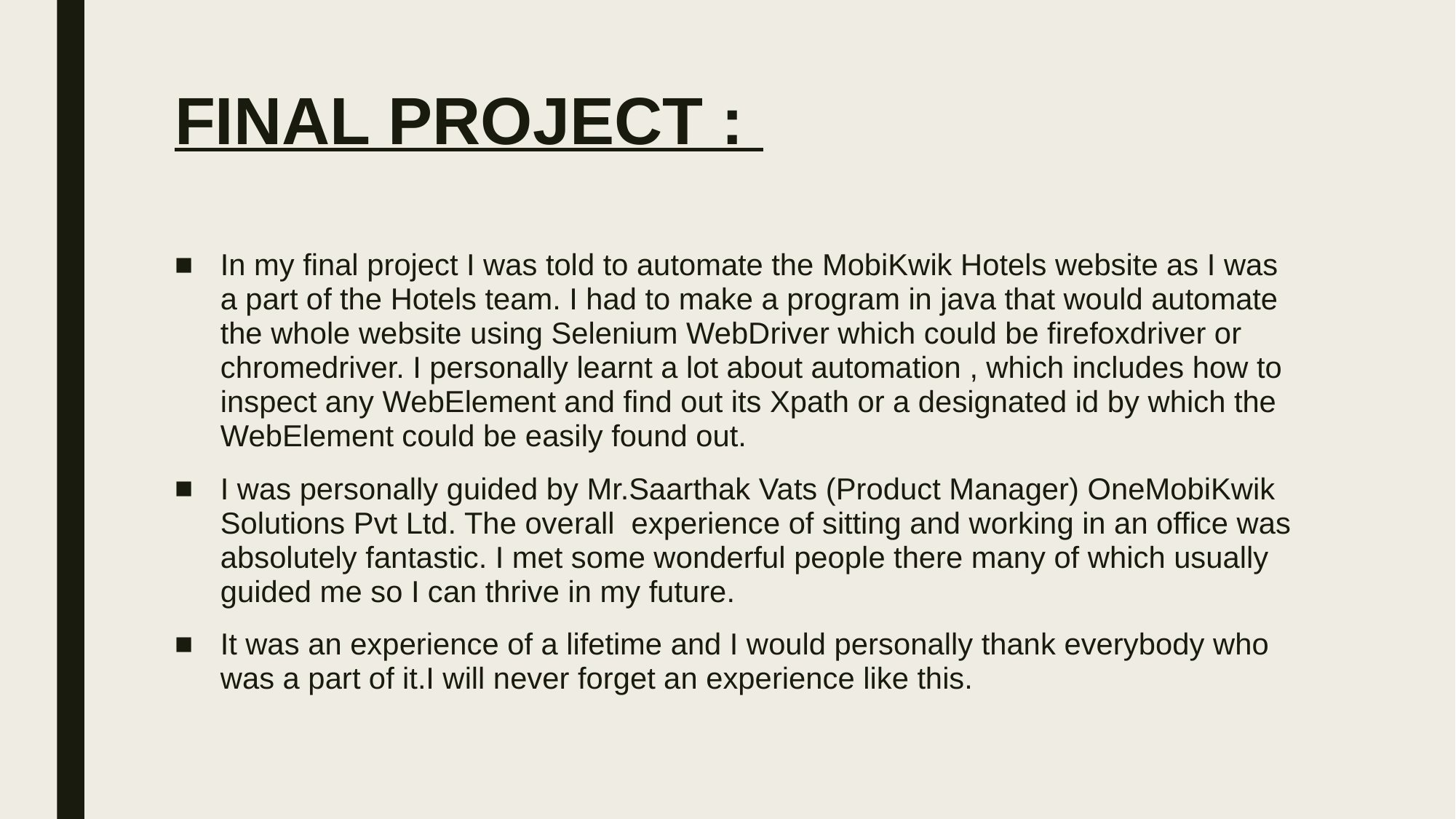

# FINAL PROJECT :

In my final project I was told to automate the MobiKwik Hotels website as I was a part of the Hotels team. I had to make a program in java that would automate the whole website using Selenium WebDriver which could be firefoxdriver or chromedriver. I personally learnt a lot about automation , which includes how to inspect any WebElement and find out its Xpath or a designated id by which the WebElement could be easily found out.
I was personally guided by Mr.Saarthak Vats (Product Manager) OneMobiKwik Solutions Pvt Ltd. The overall  experience of sitting and working in an office was absolutely fantastic. I met some wonderful people there many of which usually guided me so I can thrive in my future.
It was an experience of a lifetime and I would personally thank everybody who was a part of it.I will never forget an experience like this.